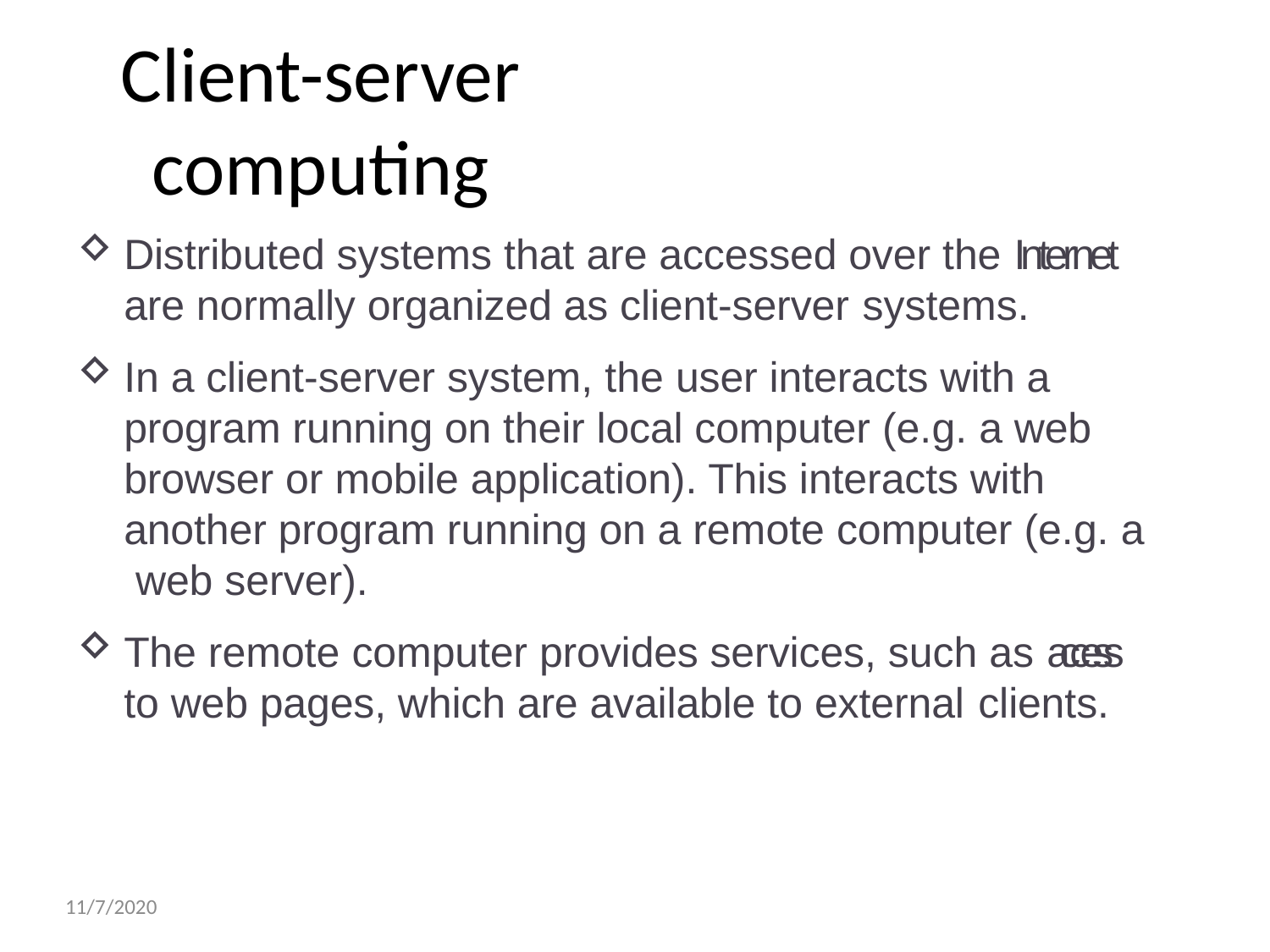

# Client-server computing
Distributed systems that are accessed over the Internet
are normally organized as client-server systems.
In a client-server system, the user interacts with a  program running on their local computer (e.g. a web  browser or mobile application). This interacts with  another program running on a remote computer (e.g. a  web server).
The remote computer provides services, such as access
to web pages, which are available to external clients.
11/7/2020